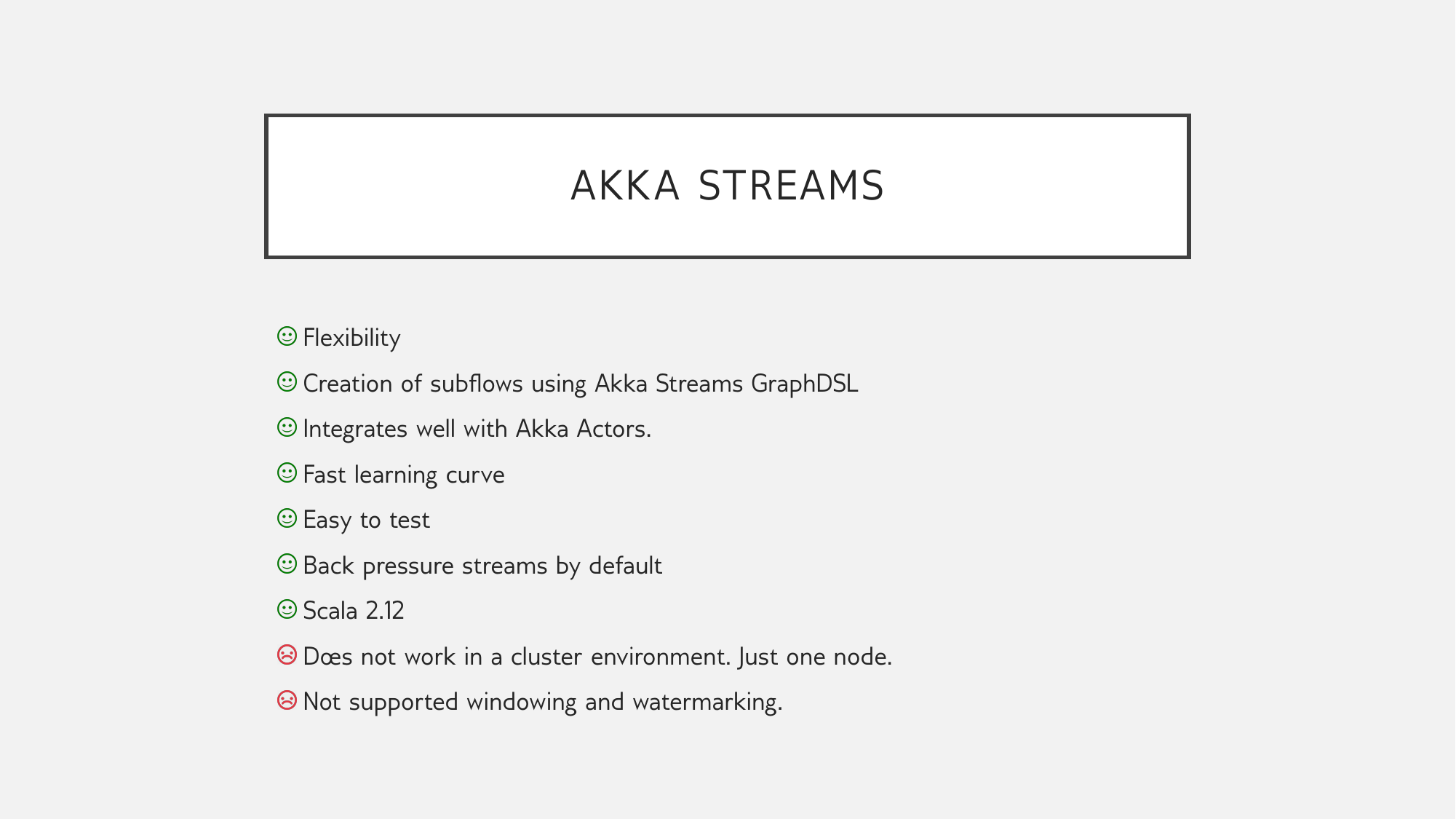

# Akka Streams
Flexibility
Creation of subflows using Akka Streams GraphDSL
Integrates well with Akka Actors.
Fast learning curve
Easy to test
Back pressure streams by default
Scala 2.12
Does not work in a cluster environment. Just one node.
Not supported windowing and watermarking.